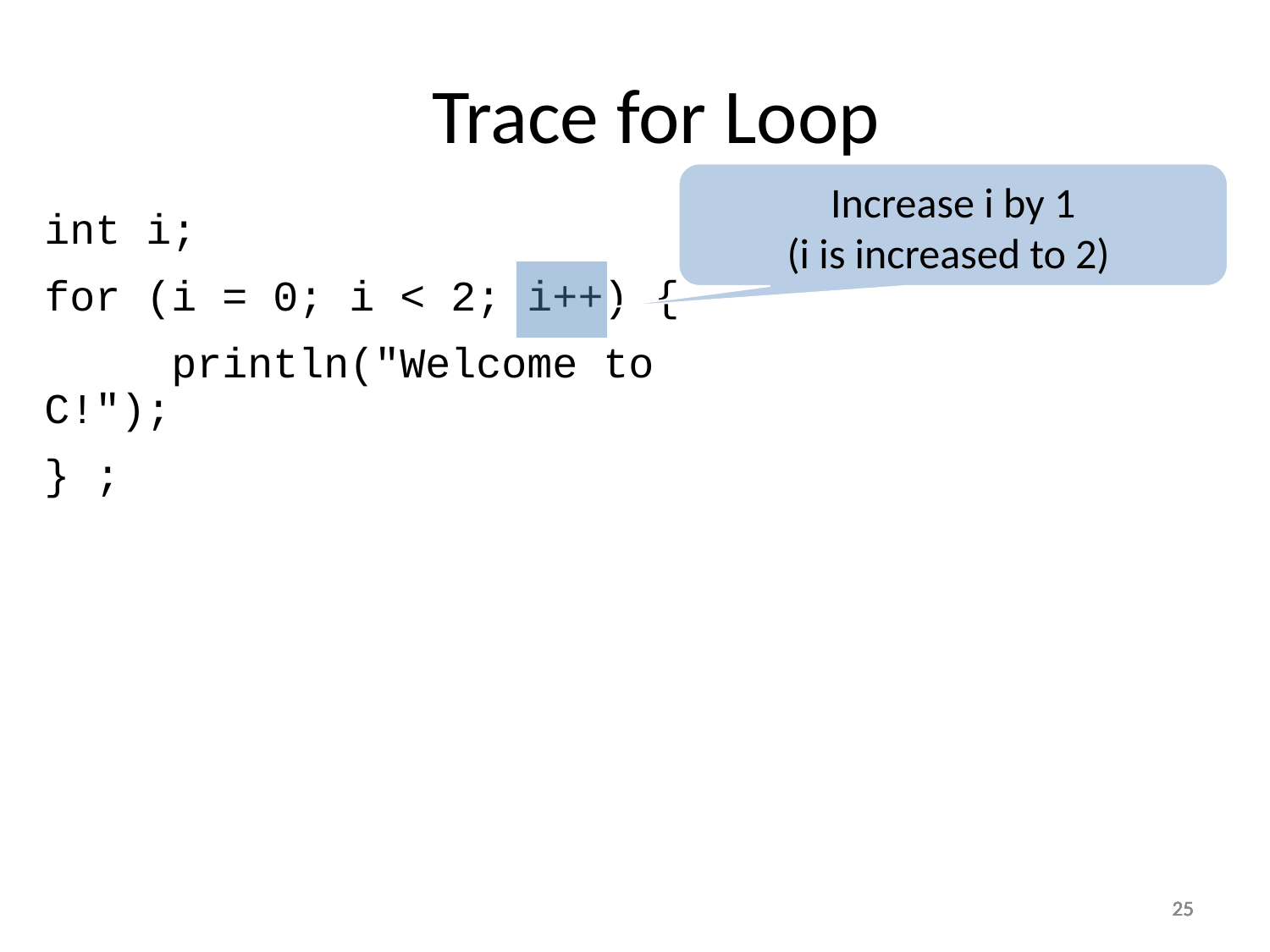

Trace for Loop
Increase i by 1
(i is increased to 2)
int i;
for (i = 0; i < 2; i++) {
	println("Welcome to C!");
} ;

25
25
25
25
25
25
25
25